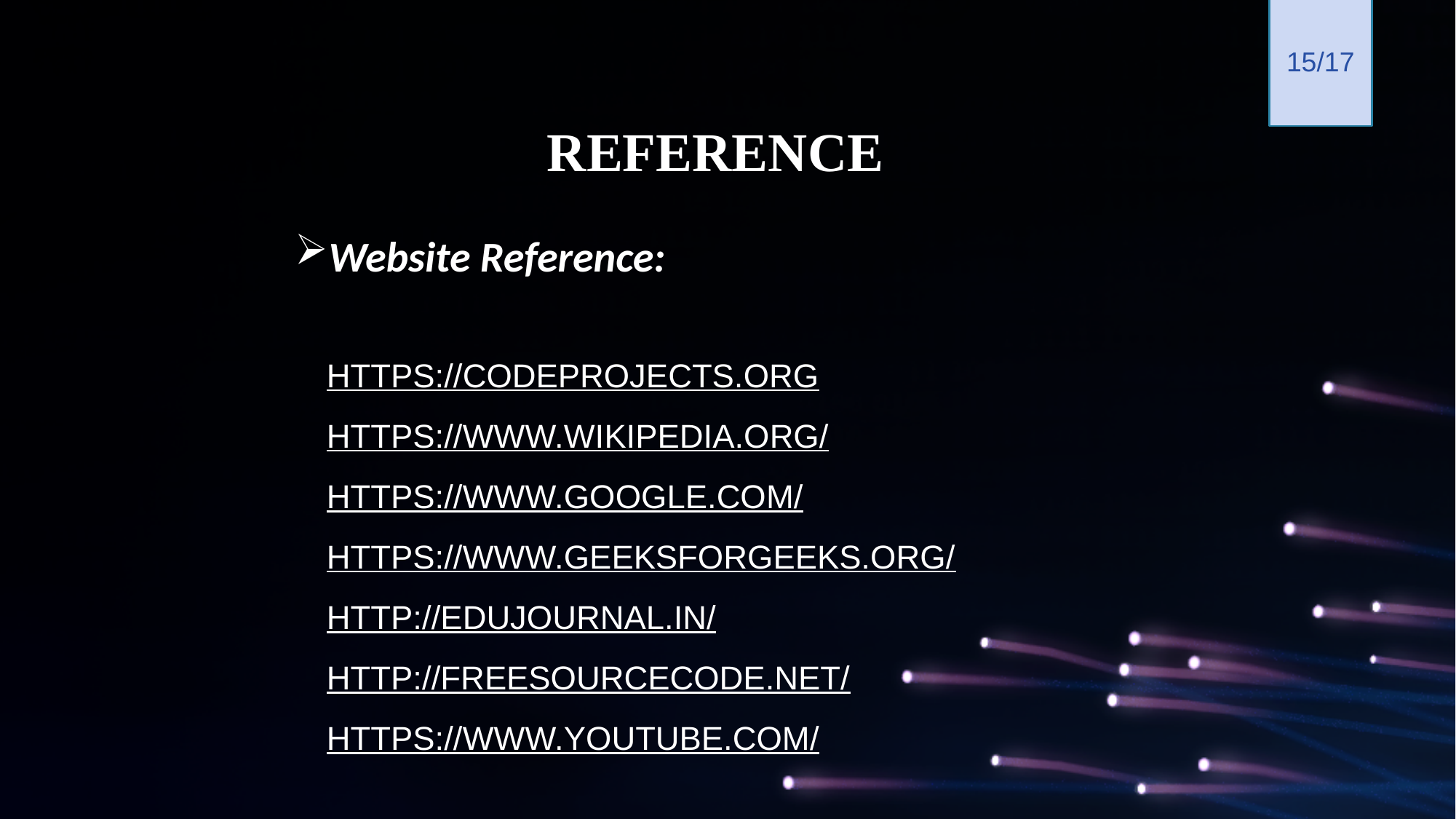

15/17
12
                   Reference

Website Reference:

https://codeprojects.org
https://www.wikipedia.org/
https://www.google.com/
https://www.geeksforgeeks.org/
http://edujournal.in/
http://freesourcecode.net/
https://www.youtube.com/